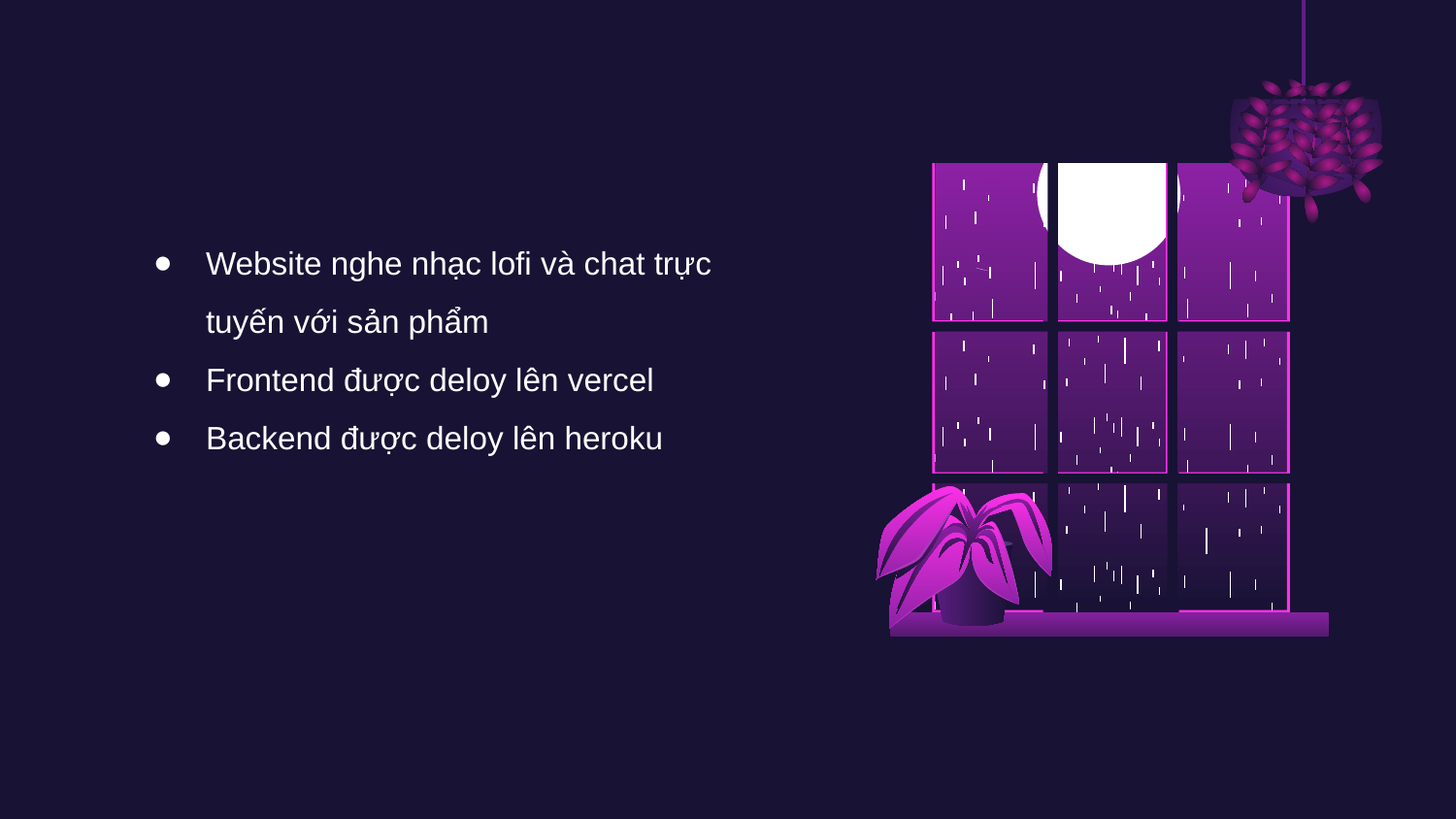

Website nghe nhạc lofi và chat trực tuyến với sản phẩm
Frontend được deloy lên vercel
Backend được deloy lên heroku